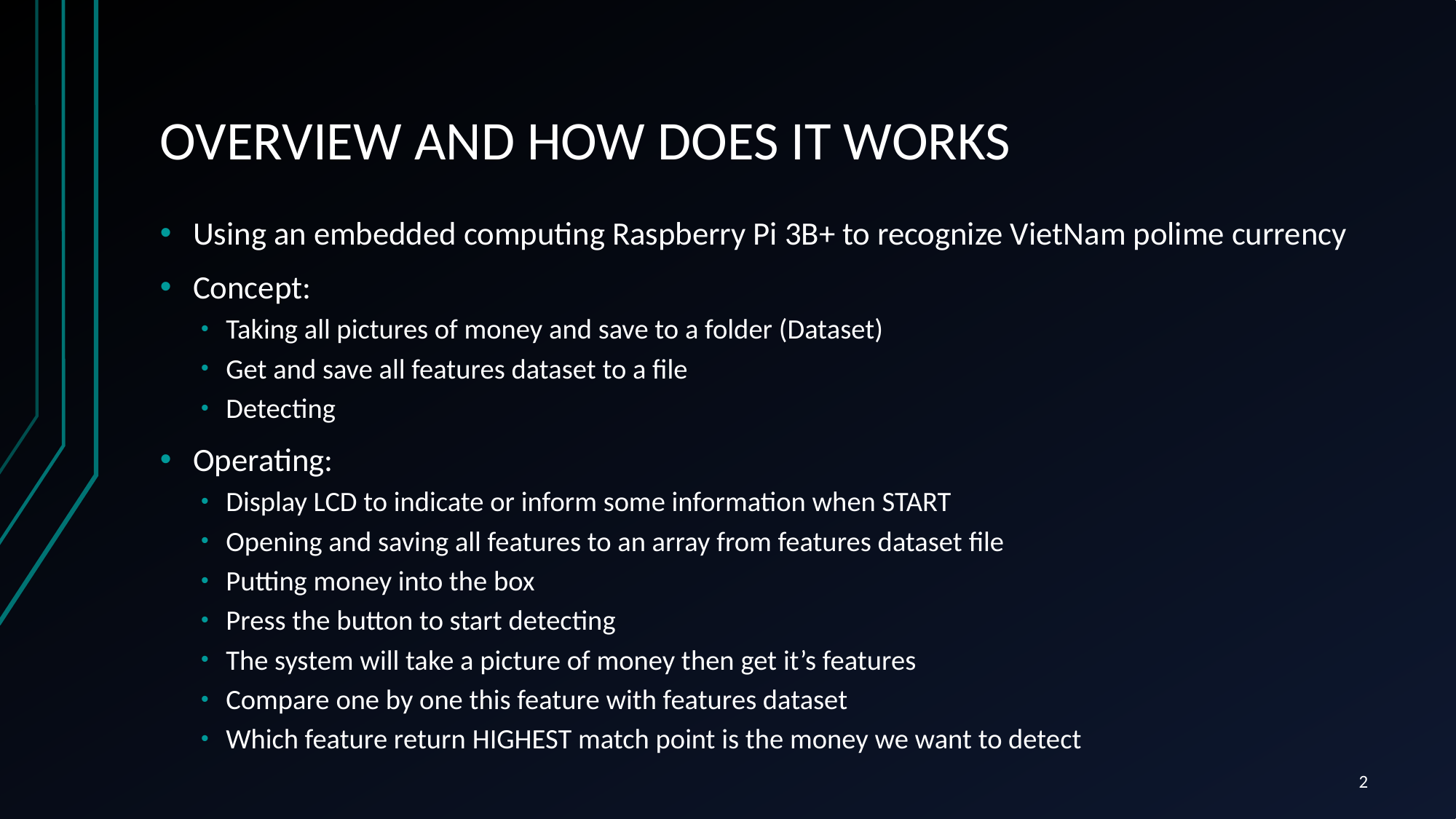

# OVERVIEW AND HOW DOES IT WORKS
Using an embedded computing Raspberry Pi 3B+ to recognize VietNam polime currency
Concept:
Taking all pictures of money and save to a folder (Dataset)
Get and save all features dataset to a file
Detecting
Operating:
Display LCD to indicate or inform some information when START
Opening and saving all features to an array from features dataset file
Putting money into the box
Press the button to start detecting
The system will take a picture of money then get it’s features
Compare one by one this feature with features dataset
Which feature return HIGHEST match point is the money we want to detect

2